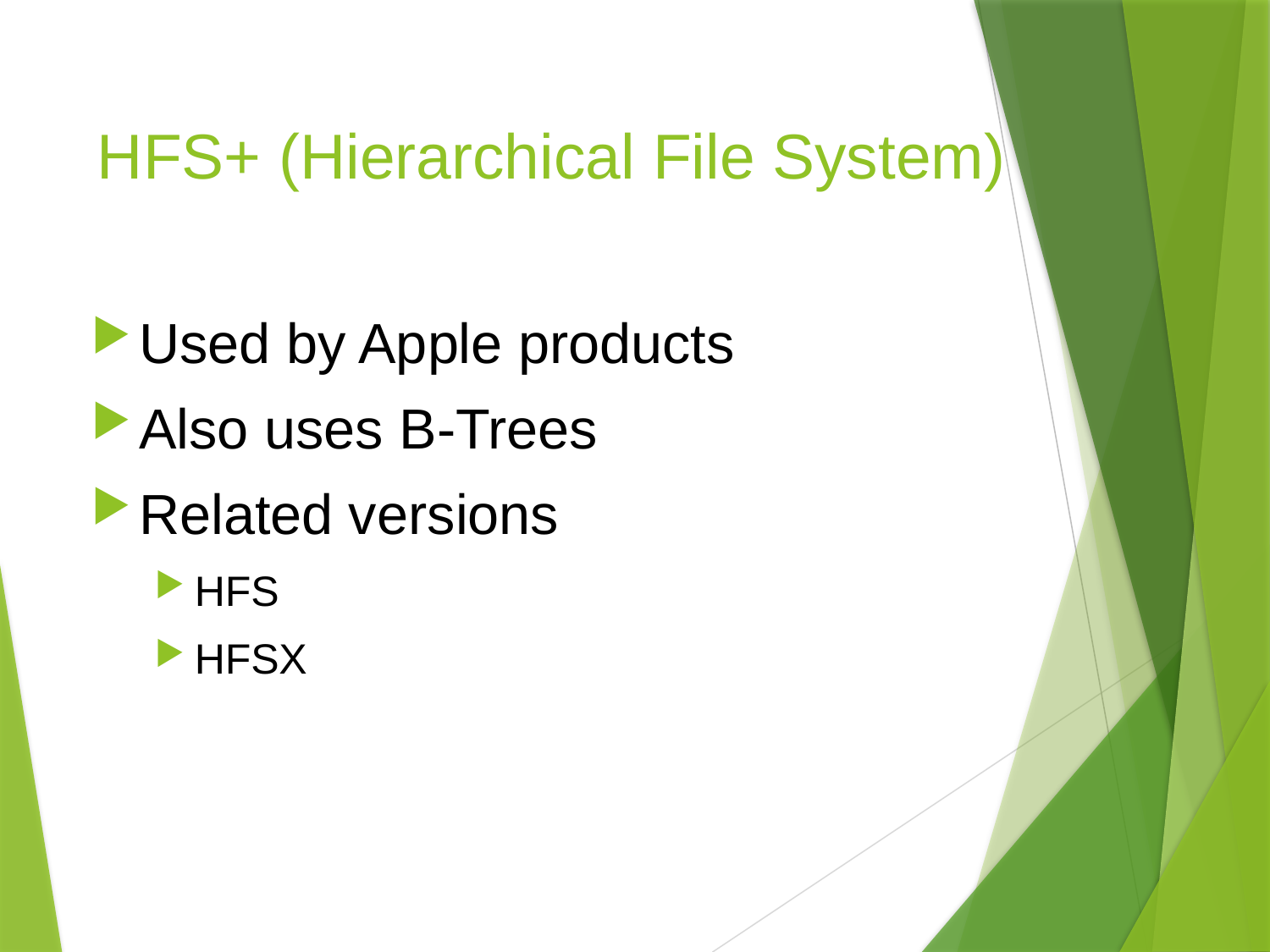

# HFS+ (Hierarchical File System)
Used by Apple products
Also uses B-Trees
Related versions
HFS
HFSX